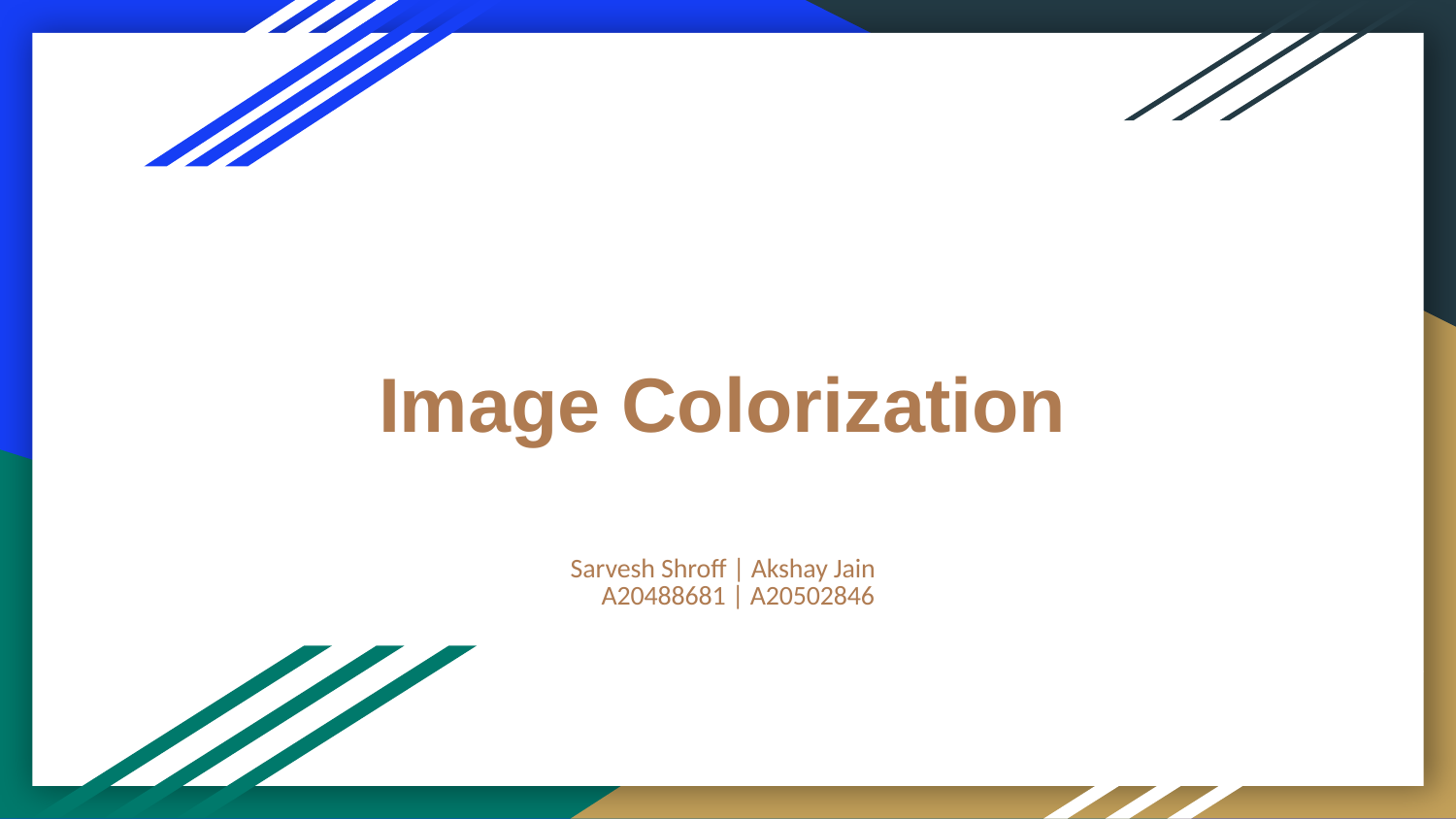

# Image Colorization
Sarvesh Shroff | Akshay Jain
     A20488681 | A20502846